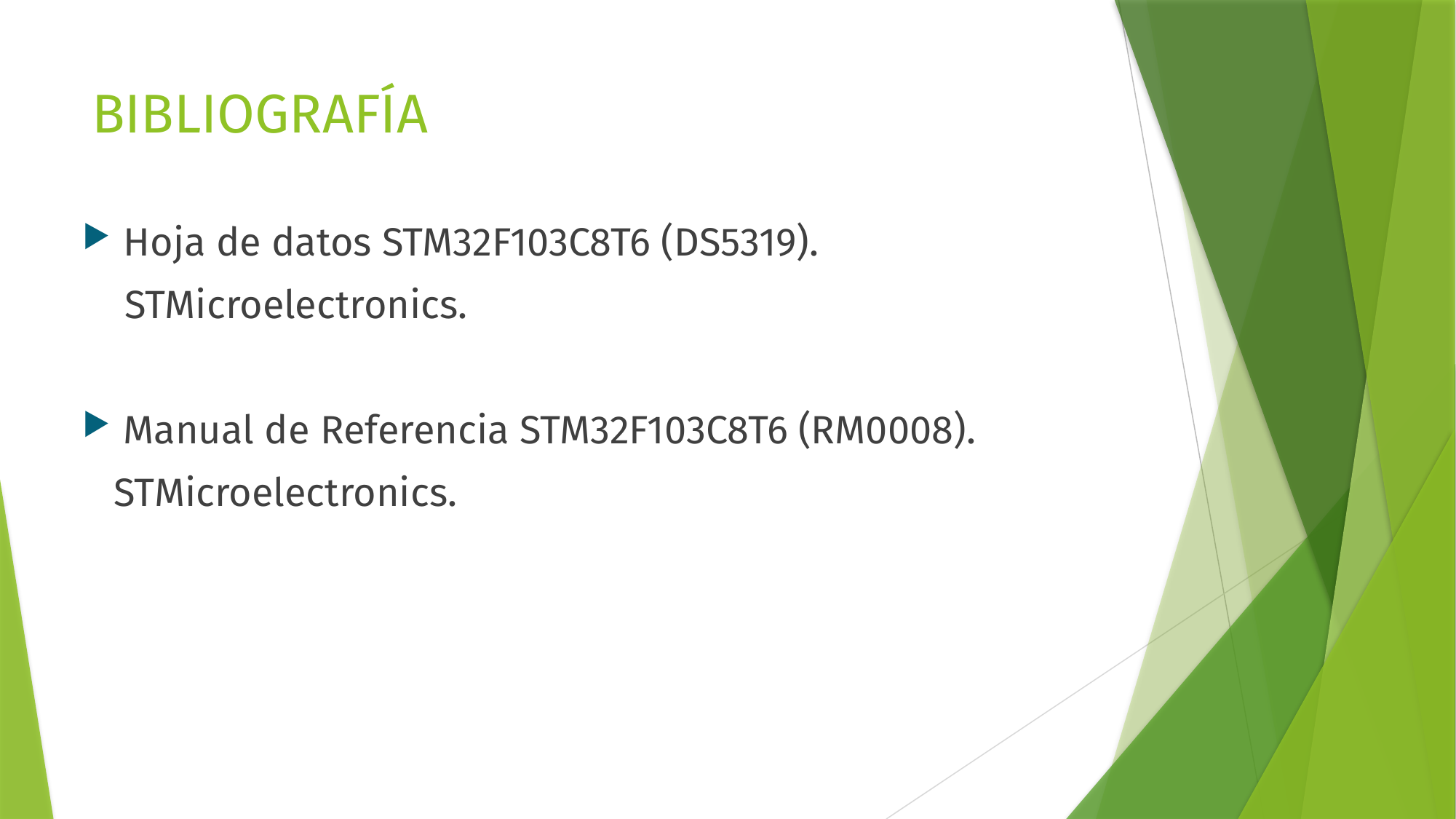

# BIBLIOGRAFÍA
Hoja de datos STM32F103C8T6 (DS5319).
    STMicroelectronics.

Manual de Referencia STM32F103C8T6 (RM0008).
   STMicroelectronics.